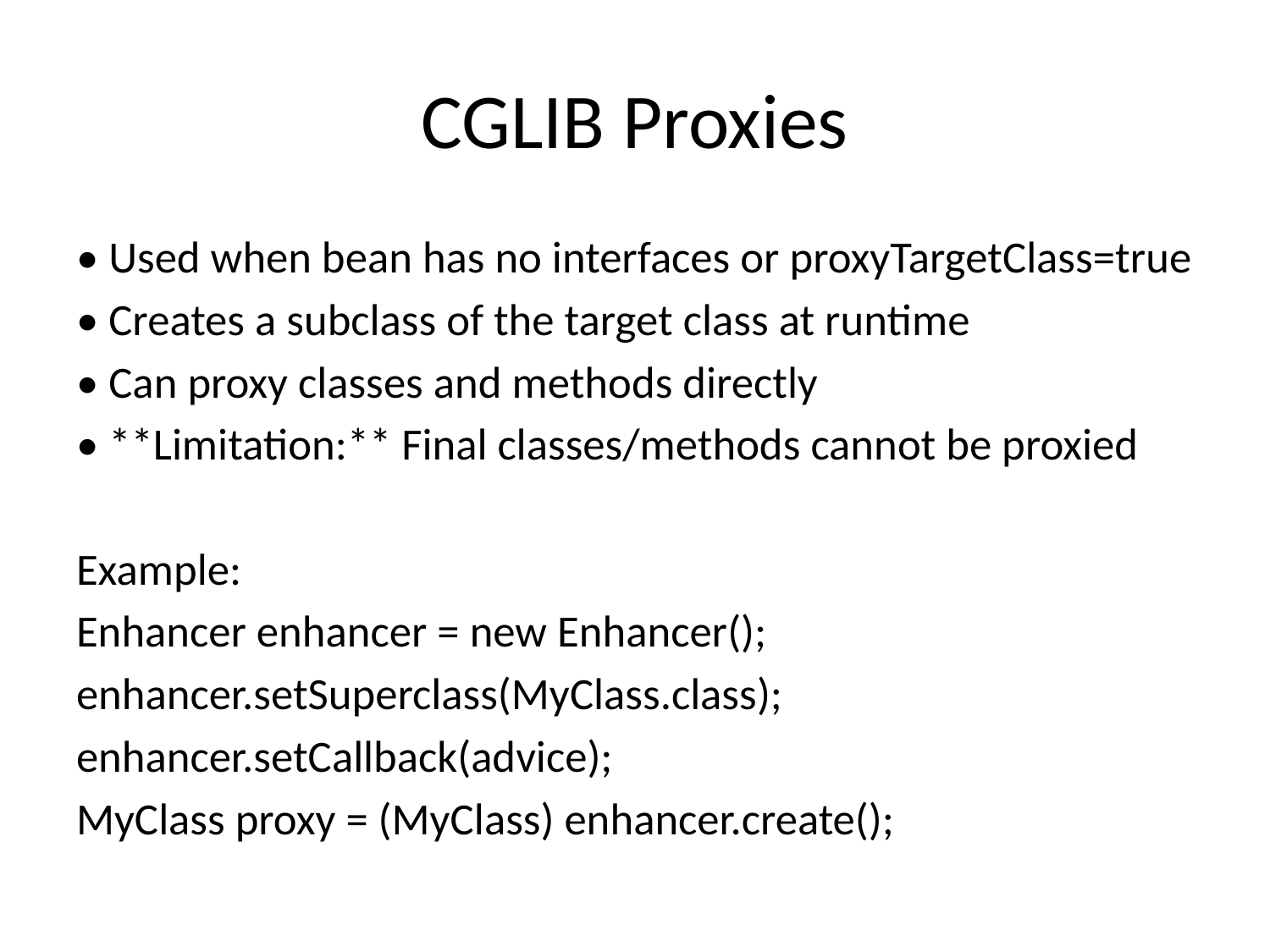

# CGLIB Proxies
• Used when bean has no interfaces or proxyTargetClass=true
• Creates a subclass of the target class at runtime
• Can proxy classes and methods directly
• **Limitation:** Final classes/methods cannot be proxied

Example:
Enhancer enhancer = new Enhancer();
enhancer.setSuperclass(MyClass.class);
enhancer.setCallback(advice);
MyClass proxy = (MyClass) enhancer.create();